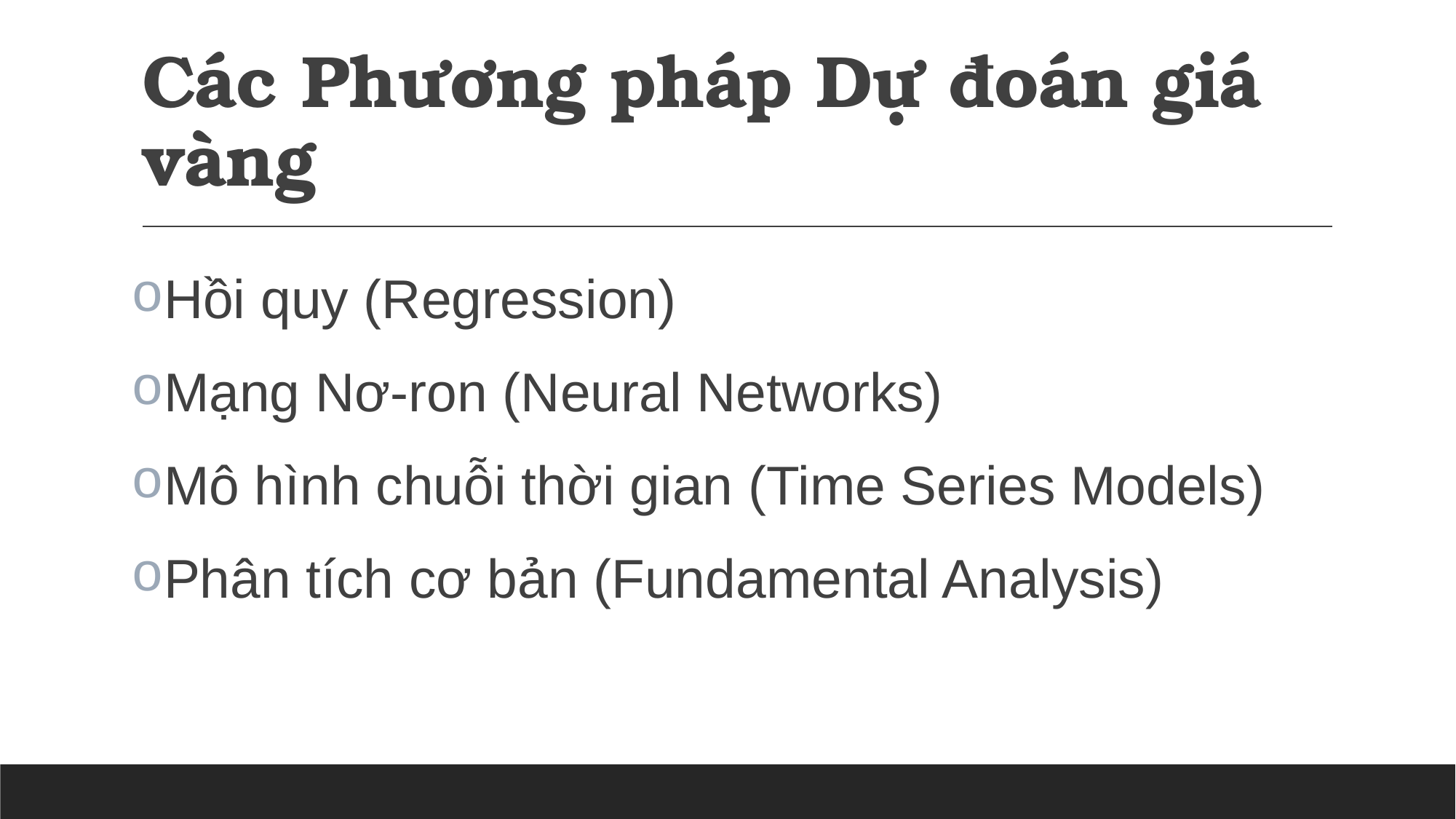

# Các Phương pháp Dự đoán giá vàng
Hồi quy (Regression)
Mạng Nơ-ron (Neural Networks)
Mô hình chuỗi thời gian (Time Series Models)
Phân tích cơ bản (Fundamental Analysis)